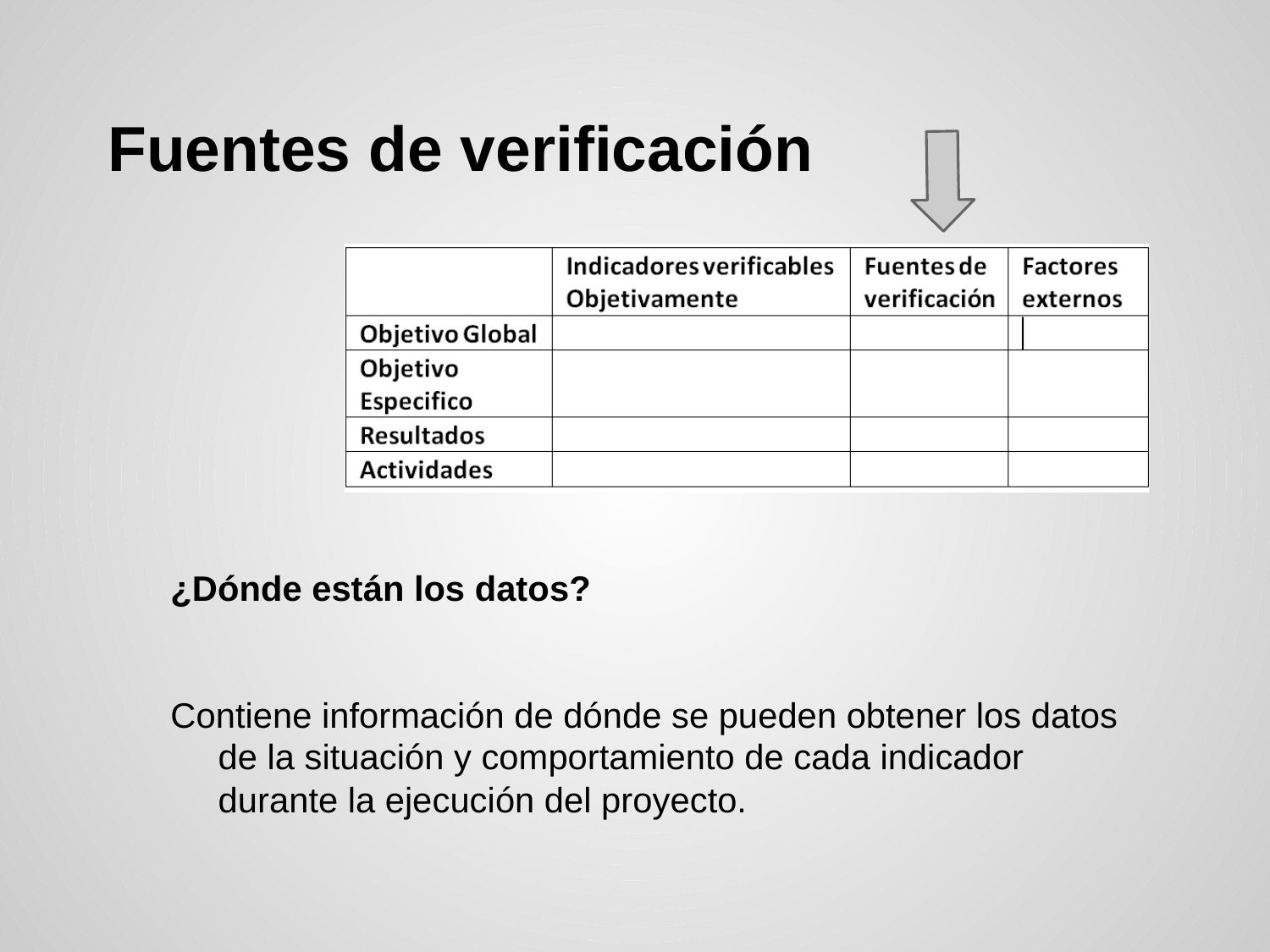

# Fuentes de verificación

¿Dónde están los datos?

Contiene información de dónde se pueden obtener los datos de la situación y comportamiento de cada indicador durante la ejecución del proyecto.